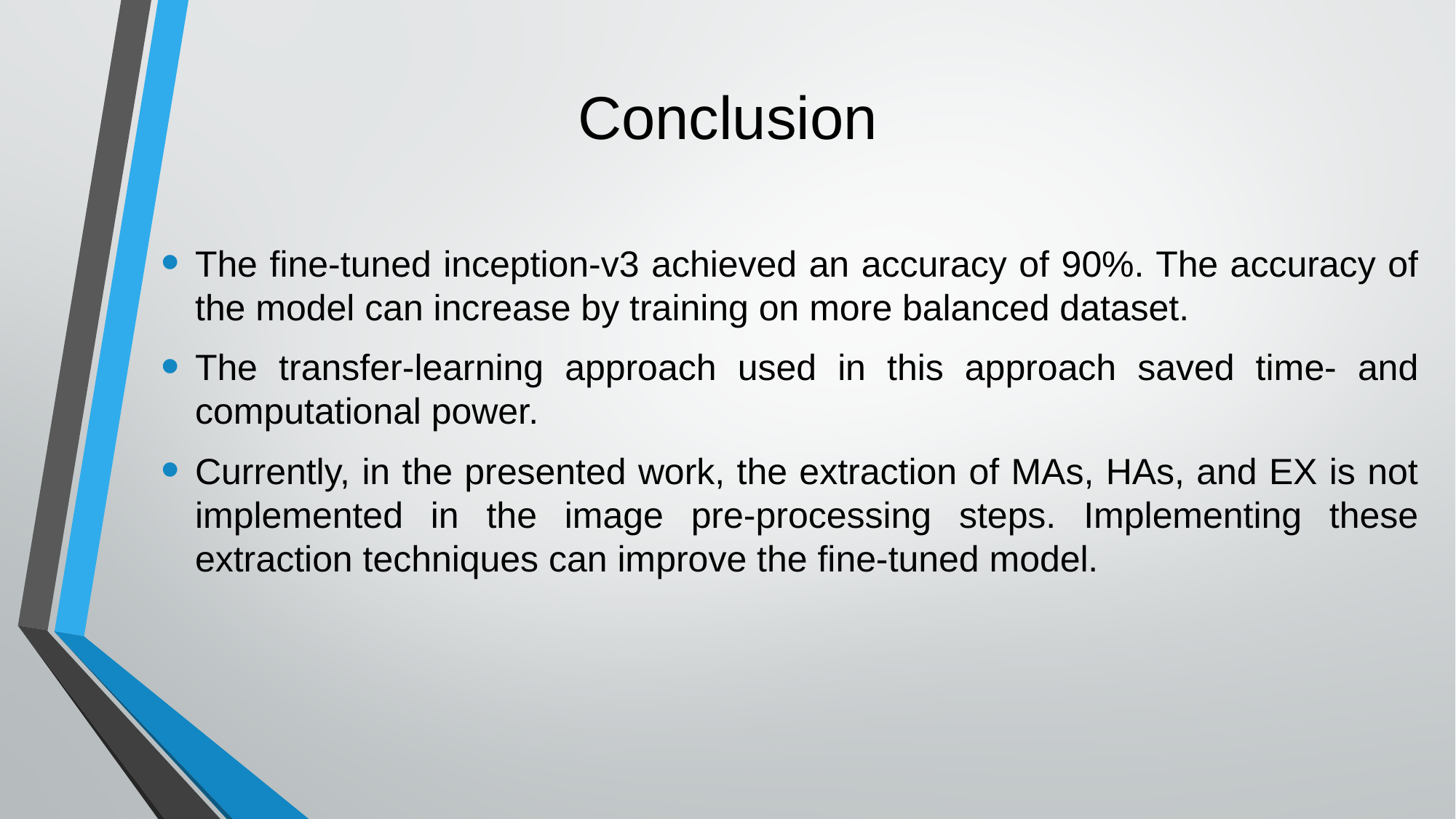

# Conclusion
The fine-tuned inception-v3 achieved an accuracy of 90%. The accuracy of the model can increase by training on more balanced dataset.
The transfer-learning approach used in this approach saved time- and computational power.
Currently, in the presented work, the extraction of MAs, HAs, and EX is not implemented in the image pre-processing steps. Implementing these extraction techniques can improve the fine-tuned model.